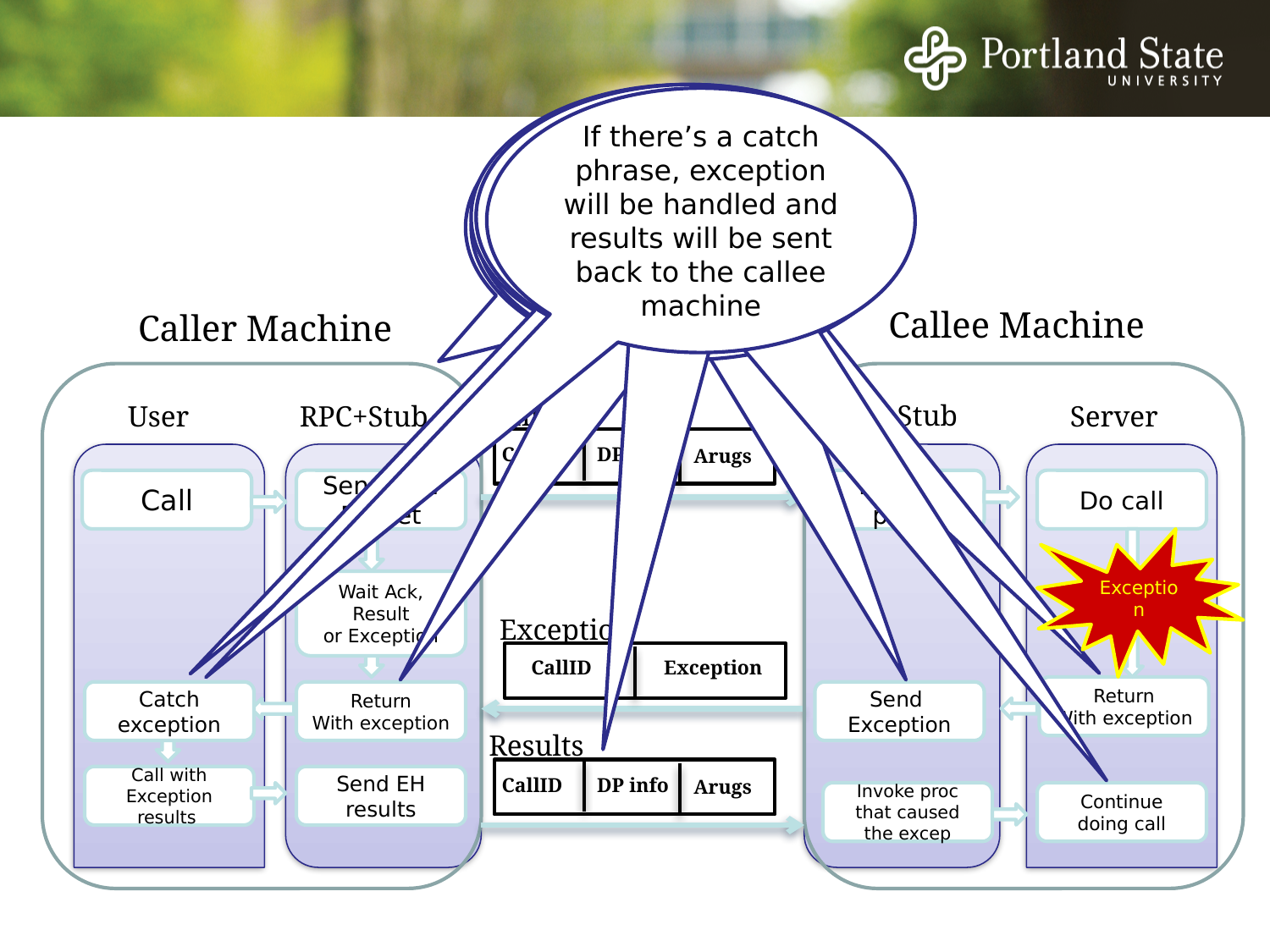

If the catch phrase terminated by a jump, then the callee will be notified
Exception handling results packet.
Events processed normally
If there’s a catch phrase, exception will be handled and results will be sent back to the callee machine
Caller does sends regular call packet as we saw before
If an exception occur, the process passes the exception to RPC
Prepare and send exception packet instead of results packet
Don’t invoke new call, instead raise an exception in the calling process
Callee Machine
Caller Machine

Call

CallID
DP info
Arugs
RPC+Stub
User
RPC+Stub
Server

Call
Send Call
Packet
Invoke proc
Do call

Exception

Wait Ack, Result
or Exception
Exception

CallID
Exception

Return
With exception
Catch exception
Return
With exception
Send
Exception

Results

CallID
DP info
Arugs
Call with Exception results
Send EH results

Invoke proc that caused the excep
Continue doing call